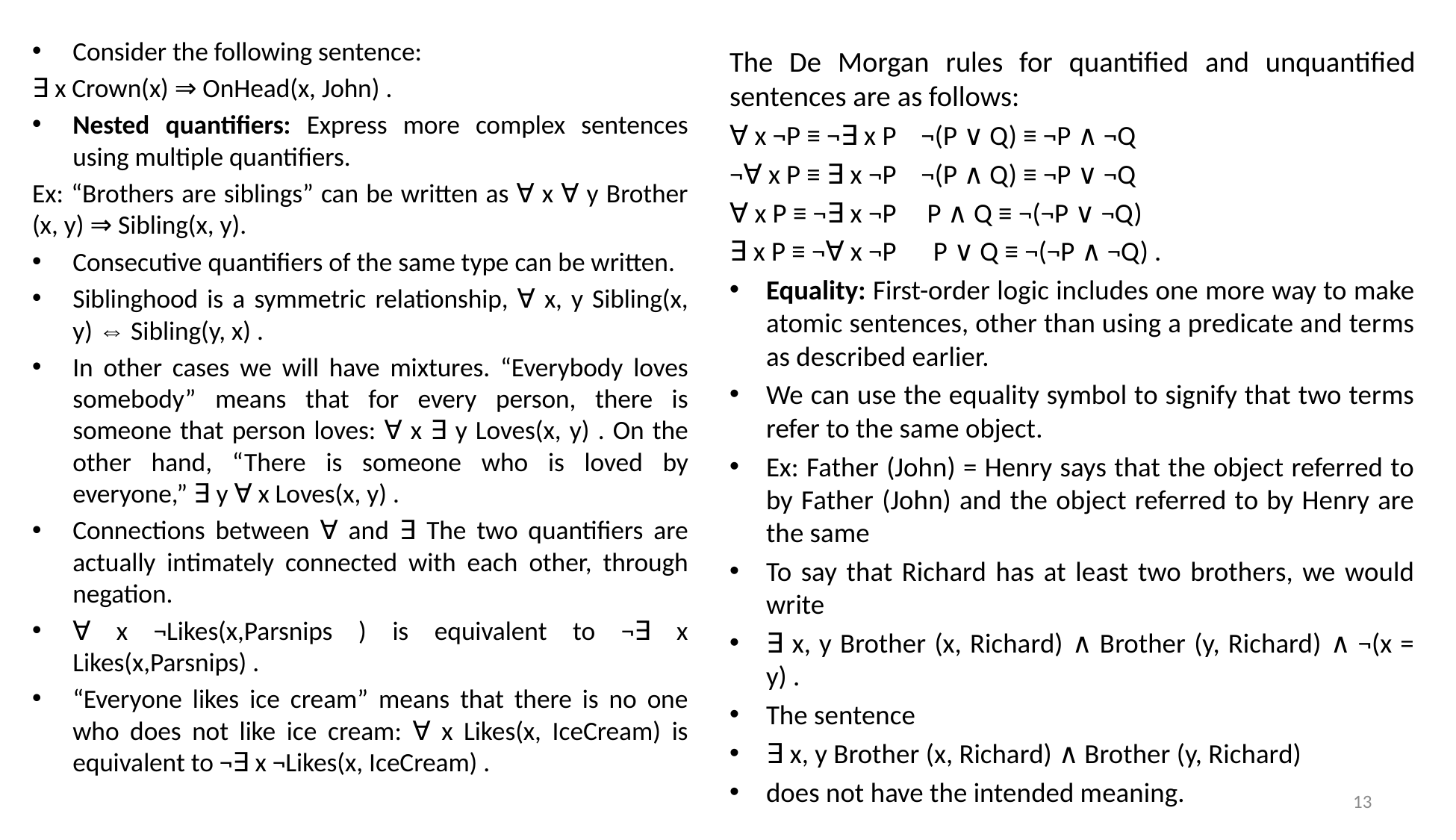

Consider the following sentence:
∃ x Crown(x) ⇒ OnHead(x, John) .
Nested quantifiers: Express more complex sentences using multiple quantifiers.
Ex: “Brothers are siblings” can be written as ∀ x ∀ y Brother (x, y) ⇒ Sibling(x, y).
Consecutive quantifiers of the same type can be written.
Siblinghood is a symmetric relationship, ∀ x, y Sibling(x, y) ⇔ Sibling(y, x) .
In other cases we will have mixtures. “Everybody loves somebody” means that for every person, there is someone that person loves: ∀ x ∃ y Loves(x, y) . On the other hand, “There is someone who is loved by everyone,” ∃ y ∀ x Loves(x, y) .
Connections between ∀ and ∃ The two quantifiers are actually intimately connected with each other, through negation.
∀ x ¬Likes(x,Parsnips ) is equivalent to ¬∃ x Likes(x,Parsnips) .
“Everyone likes ice cream” means that there is no one who does not like ice cream: ∀ x Likes(x, IceCream) is equivalent to ¬∃ x ¬Likes(x, IceCream) .

The De Morgan rules for quantified and unquantified sentences are as follows:
∀ x ¬P ≡ ¬∃ x P    ¬(P ∨ Q) ≡ ¬P ∧ ¬Q
¬∀ x P ≡ ∃ x ¬P    ¬(P ∧ Q) ≡ ¬P ∨ ¬Q
∀ x P ≡ ¬∃ x ¬P     P ∧ Q ≡ ¬(¬P ∨ ¬Q)
∃ x P ≡ ¬∀ x ¬P      P ∨ Q ≡ ¬(¬P ∧ ¬Q) .
Equality: First-order logic includes one more way to make atomic sentences, other than using a predicate and terms as described earlier.
We can use the equality symbol to signify that two terms refer to the same object.
Ex: Father (John) = Henry says that the object referred to by Father (John) and the object referred to by Henry are the same
To say that Richard has at least two brothers, we would write
∃ x, y Brother (x, Richard) ∧ Brother (y, Richard) ∧ ¬(x = y) .
The sentence
∃ x, y Brother (x, Richard) ∧ Brother (y, Richard)
does not have the intended meaning.

13